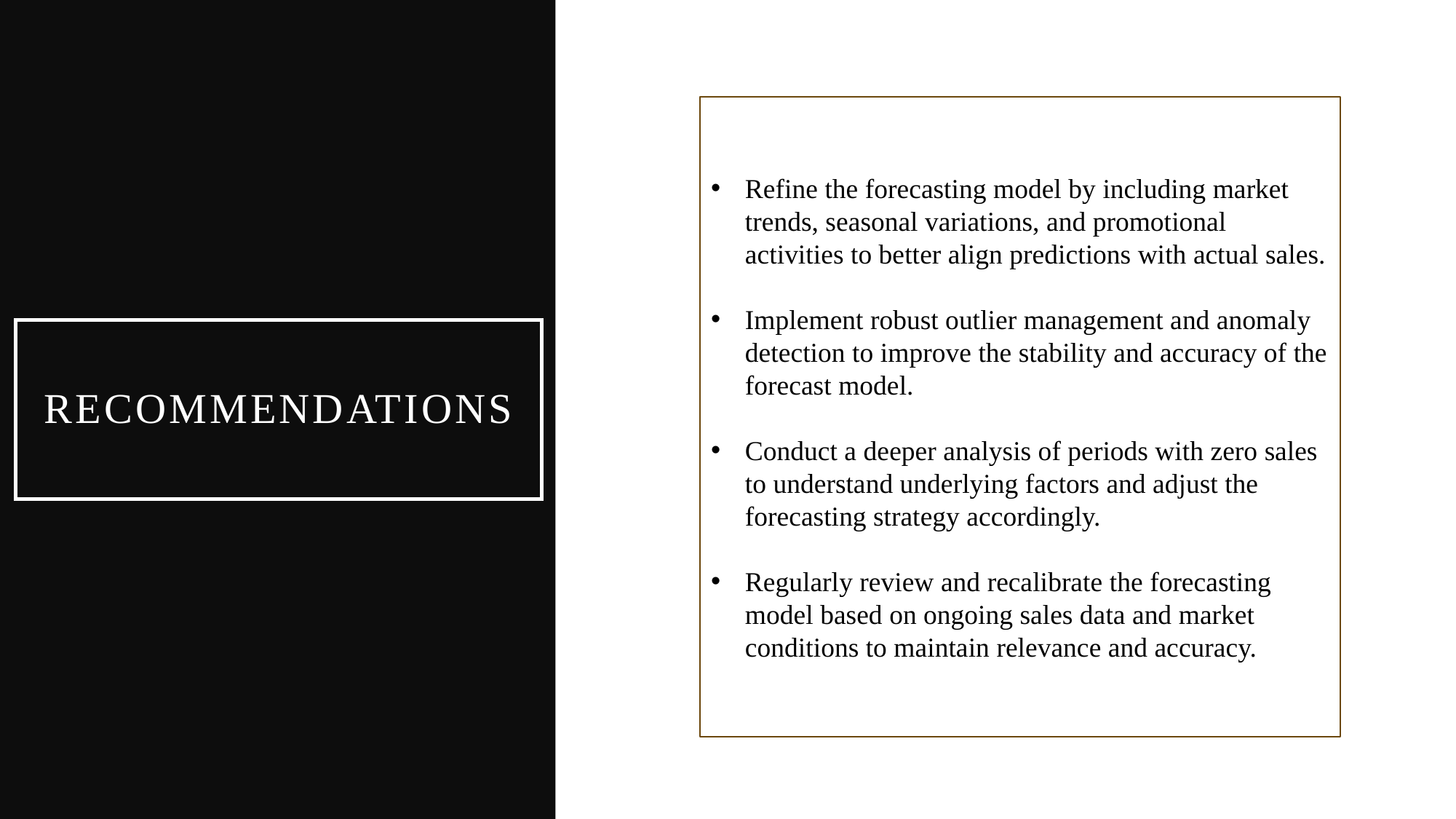

Refine the forecasting model by including market trends, seasonal variations, and promotional activities to better align predictions with actual sales.

Implement robust outlier management and anomaly detection to improve the stability and accuracy of the forecast model.

Conduct a deeper analysis of periods with zero sales to understand underlying factors and adjust the forecasting strategy accordingly.

Regularly review and recalibrate the forecasting model based on ongoing sales data and market conditions to maintain relevance and accuracy.
# Recommendations